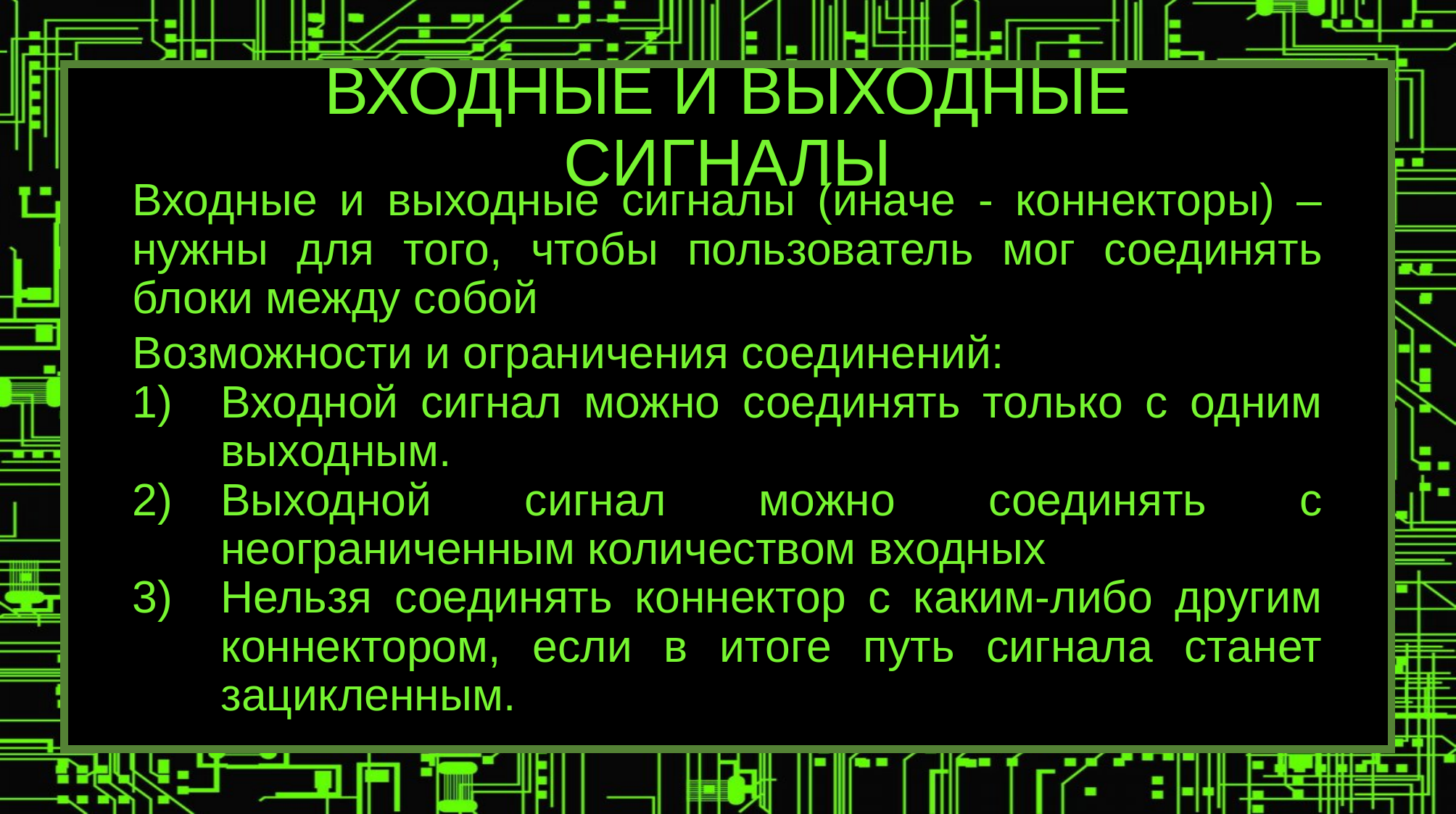

# ВХОДНЫЕ И ВЫХОДНЫЕ СИГНАЛЫ
Входные и выходные сигналы (иначе - коннекторы) – нужны для того, чтобы пользователь мог соединять блоки между собой
Возможности и ограничения соединений:
Входной сигнал можно соединять только с одним выходным.
Выходной сигнал можно соединять с неограниченным количеством входных
Нельзя соединять коннектор с каким-либо другим коннектором, если в итоге путь сигнала станет зацикленным.